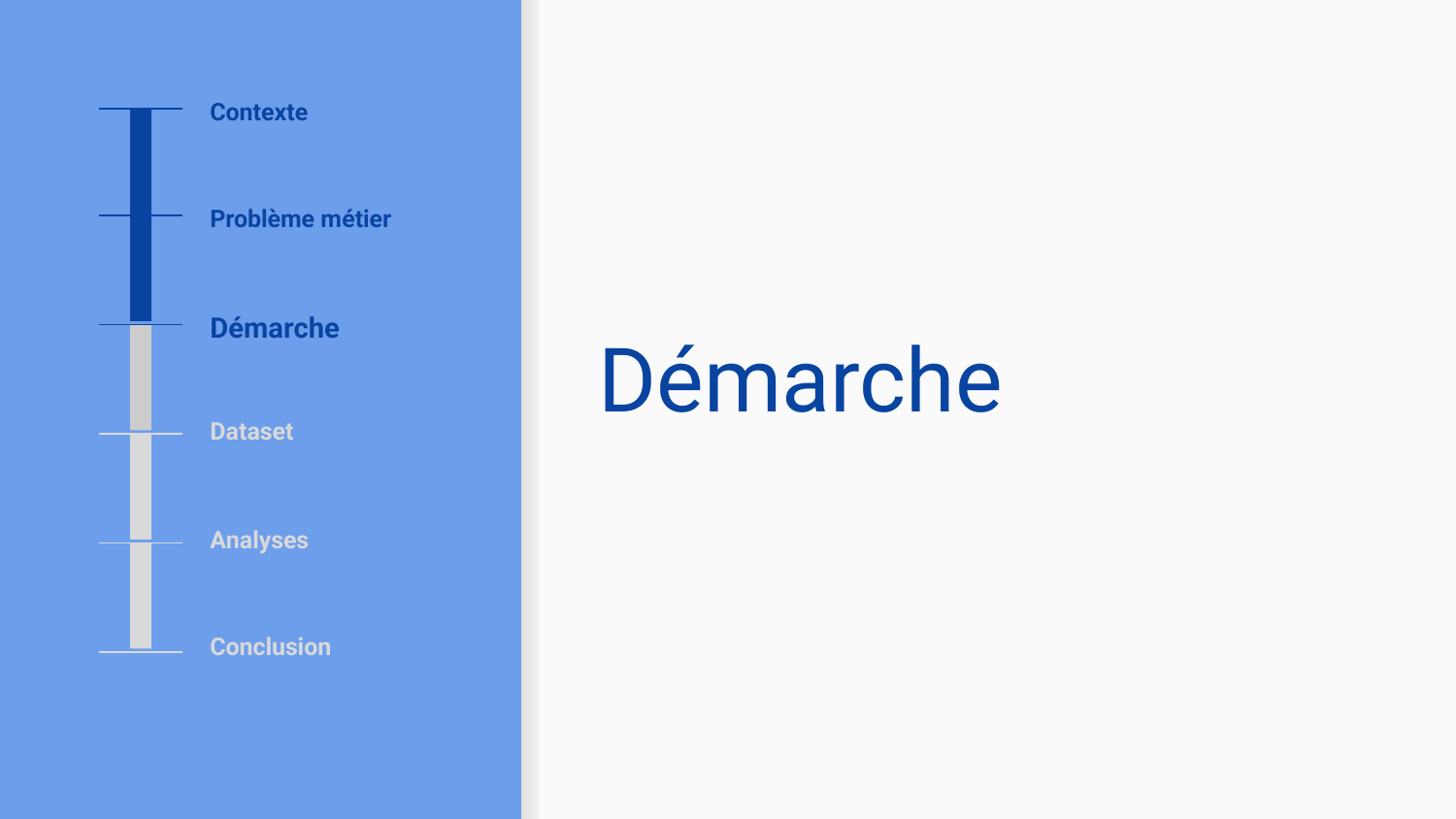

Contexte

Problème métier

Démarche
Démarche

Dataset

Analyses

Conclusion